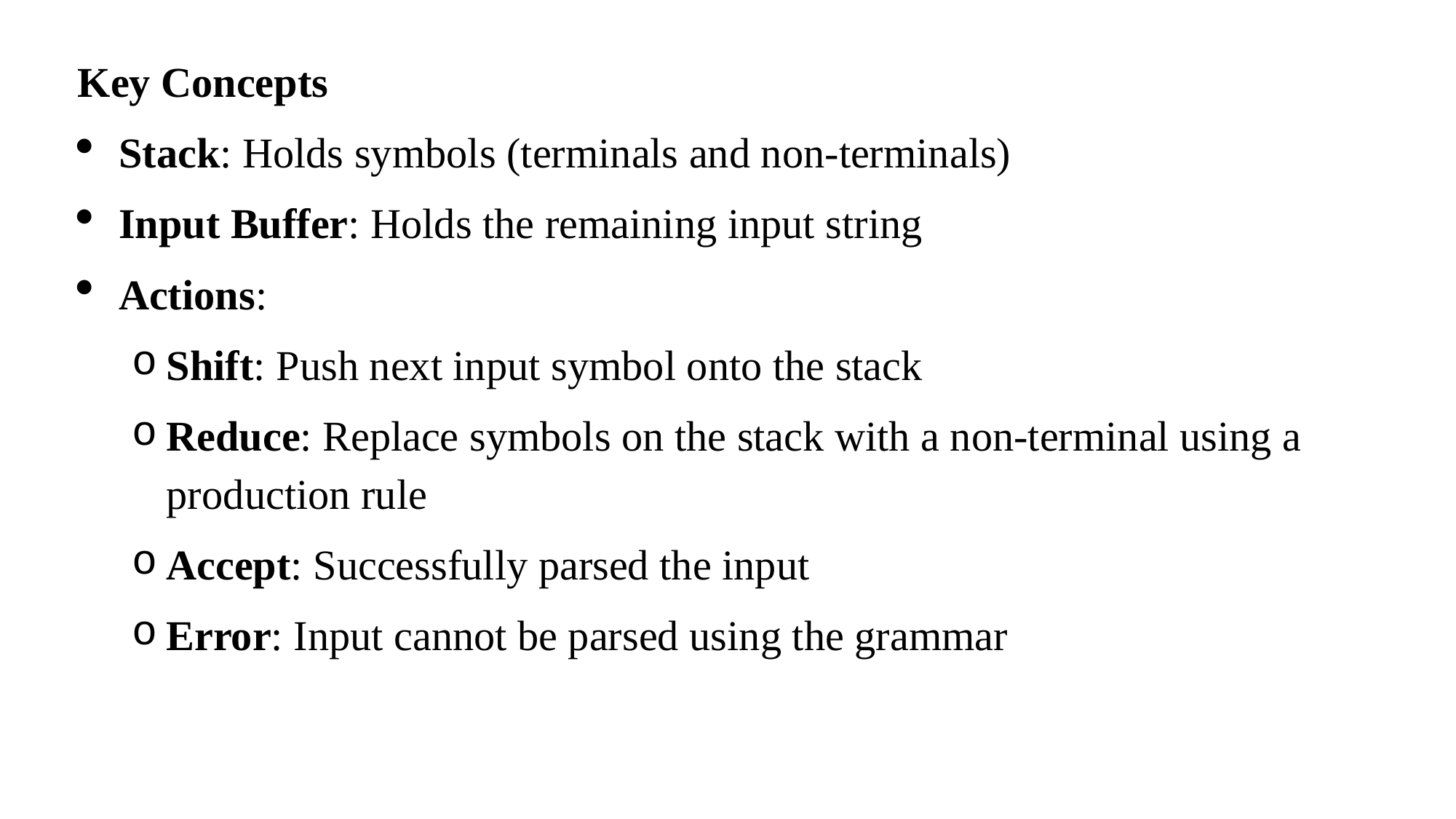

Key Concepts
Stack: Holds symbols (terminals and non-terminals)
Input Buffer: Holds the remaining input string
Actions:
Shift: Push next input symbol onto the stack
Reduce: Replace symbols on the stack with a non-terminal using a production rule
Accept: Successfully parsed the input
Error: Input cannot be parsed using the grammar